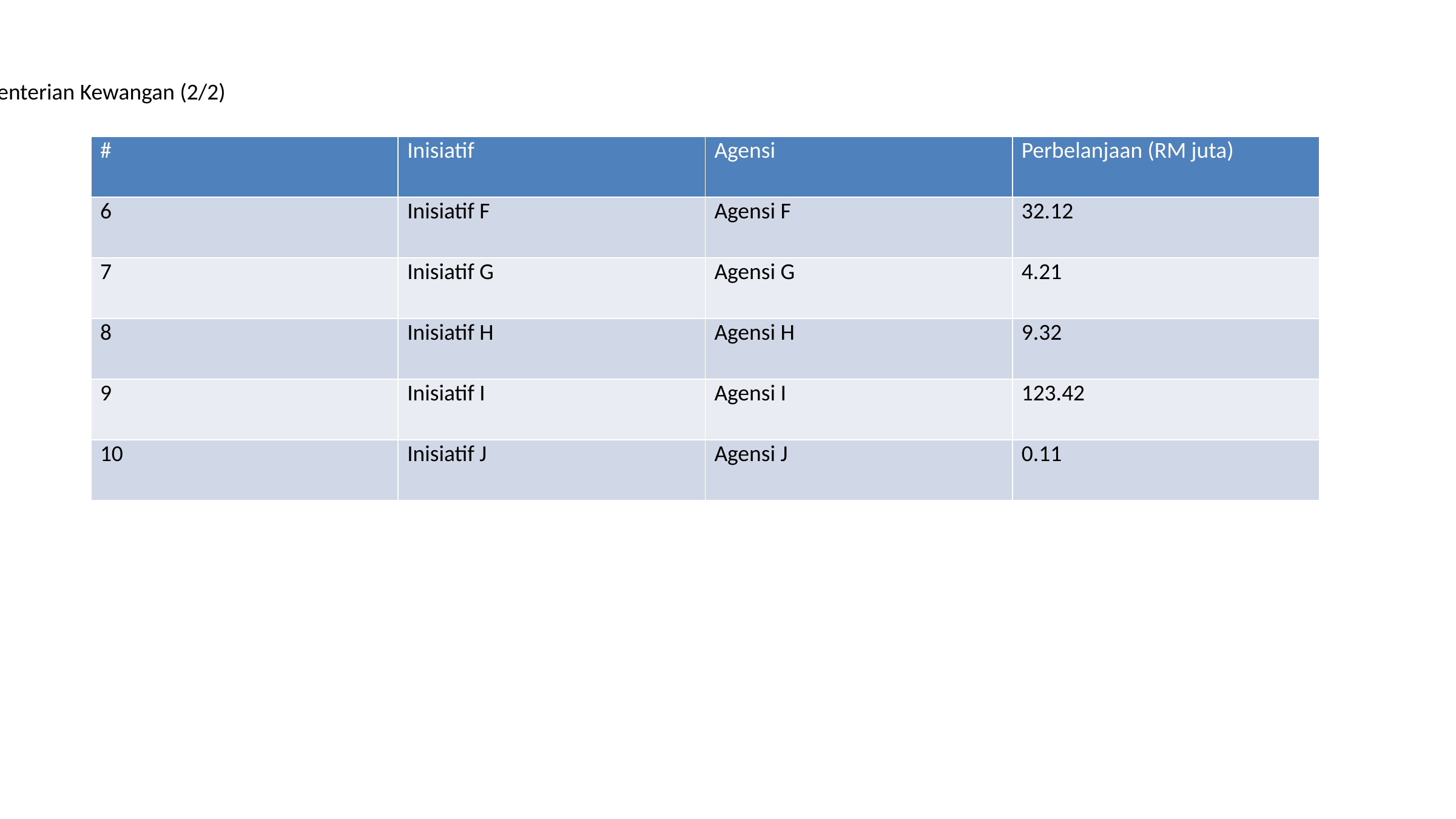

Kementerian Kewangan (2/2)
| # | Inisiatif | Agensi | Perbelanjaan (RM juta) |
| --- | --- | --- | --- |
| 6 | Inisiatif F | Agensi F | 32.12 |
| 7 | Inisiatif G | Agensi G | 4.21 |
| 8 | Inisiatif H | Agensi H | 9.32 |
| 9 | Inisiatif I | Agensi I | 123.42 |
| 10 | Inisiatif J | Agensi J | 0.11 |